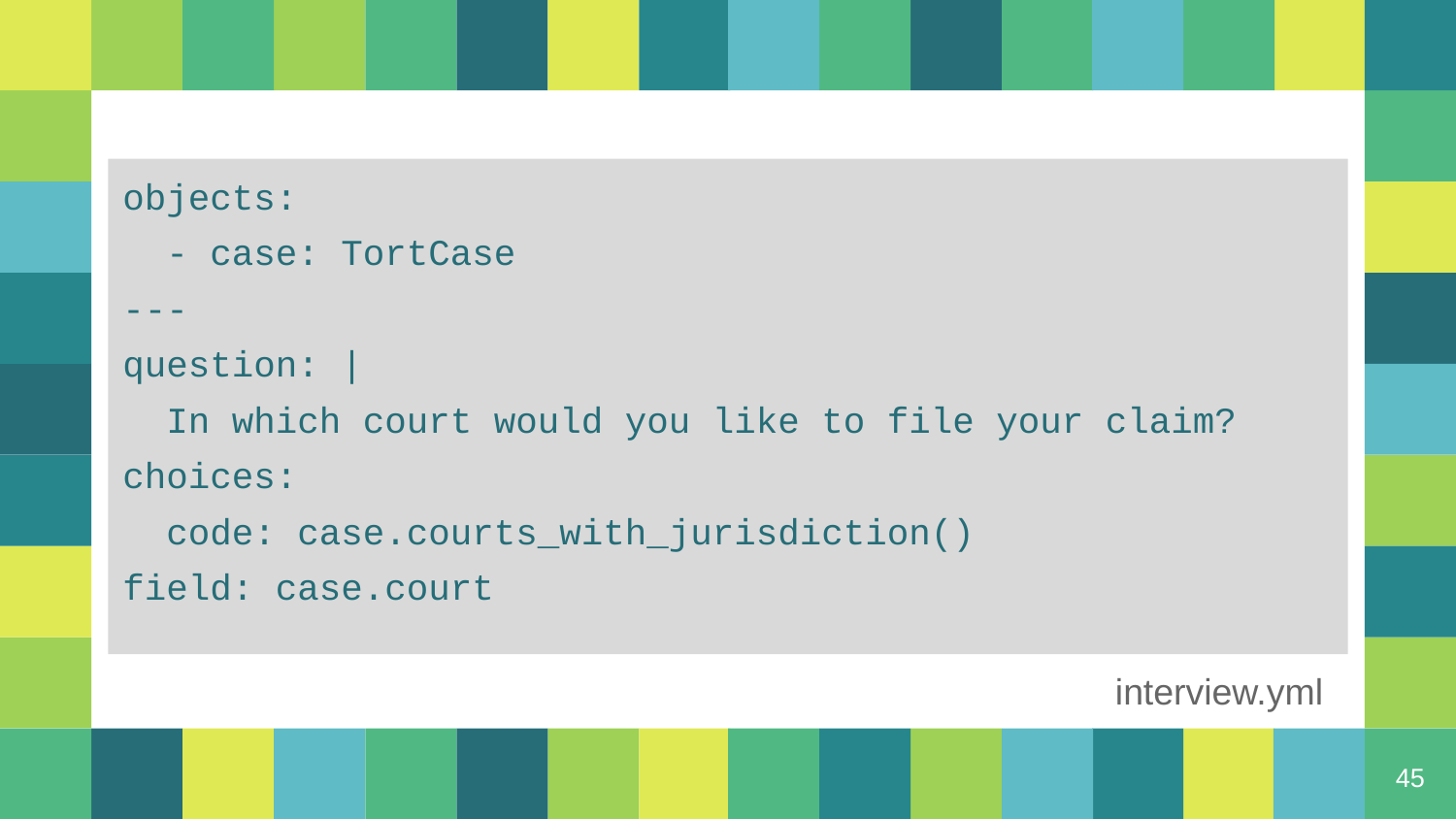

objects:
  - case: TortCase
---
question: |
  In which court would you like to file your claim?
choices:
  code: case.courts_with_jurisdiction()
field: case.court

interview.yml
45